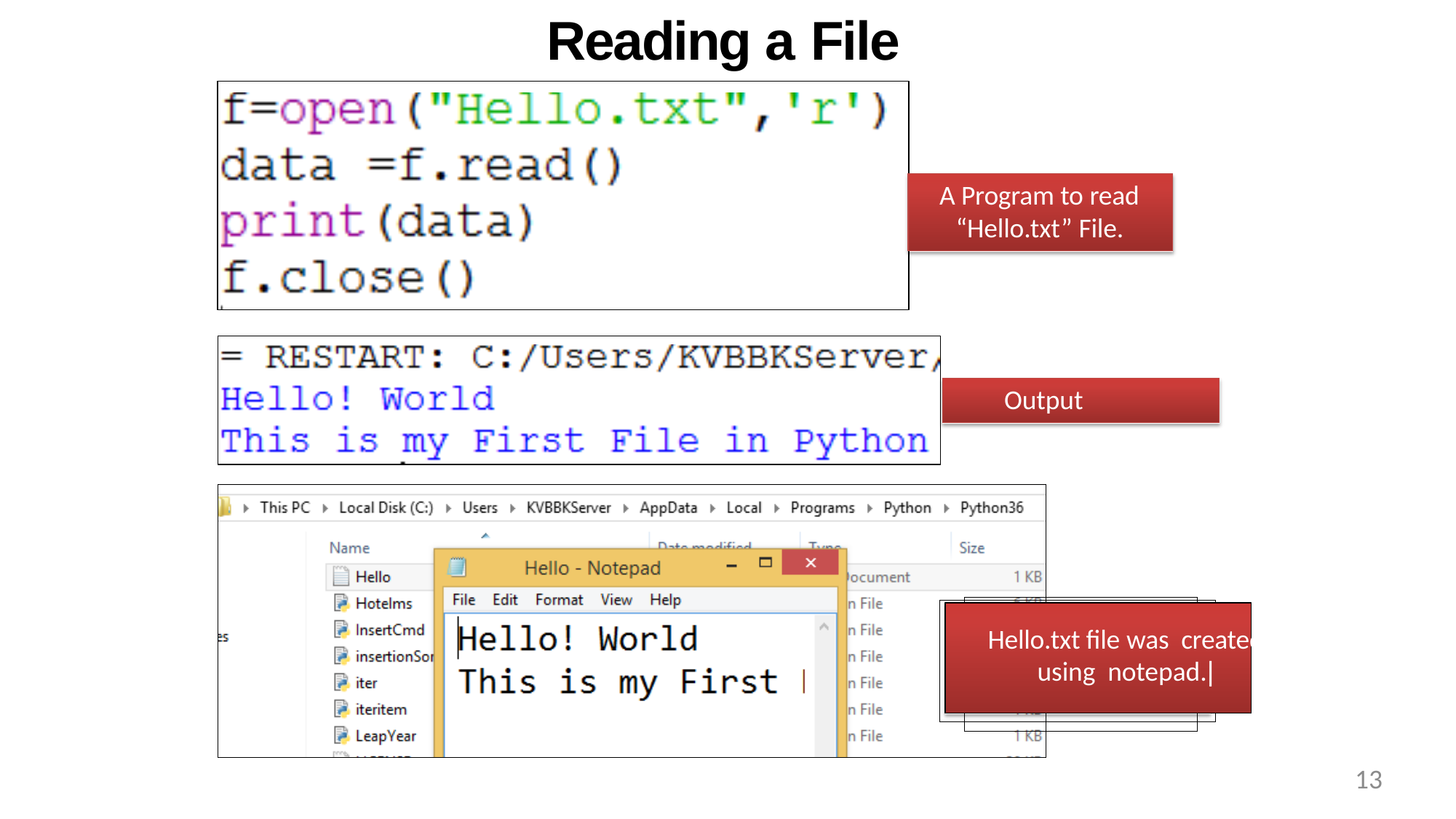

# Reading a File

A Program to read  “Hello.txt” File.

Output

Hello.txt file was  created using  notepad.|
13